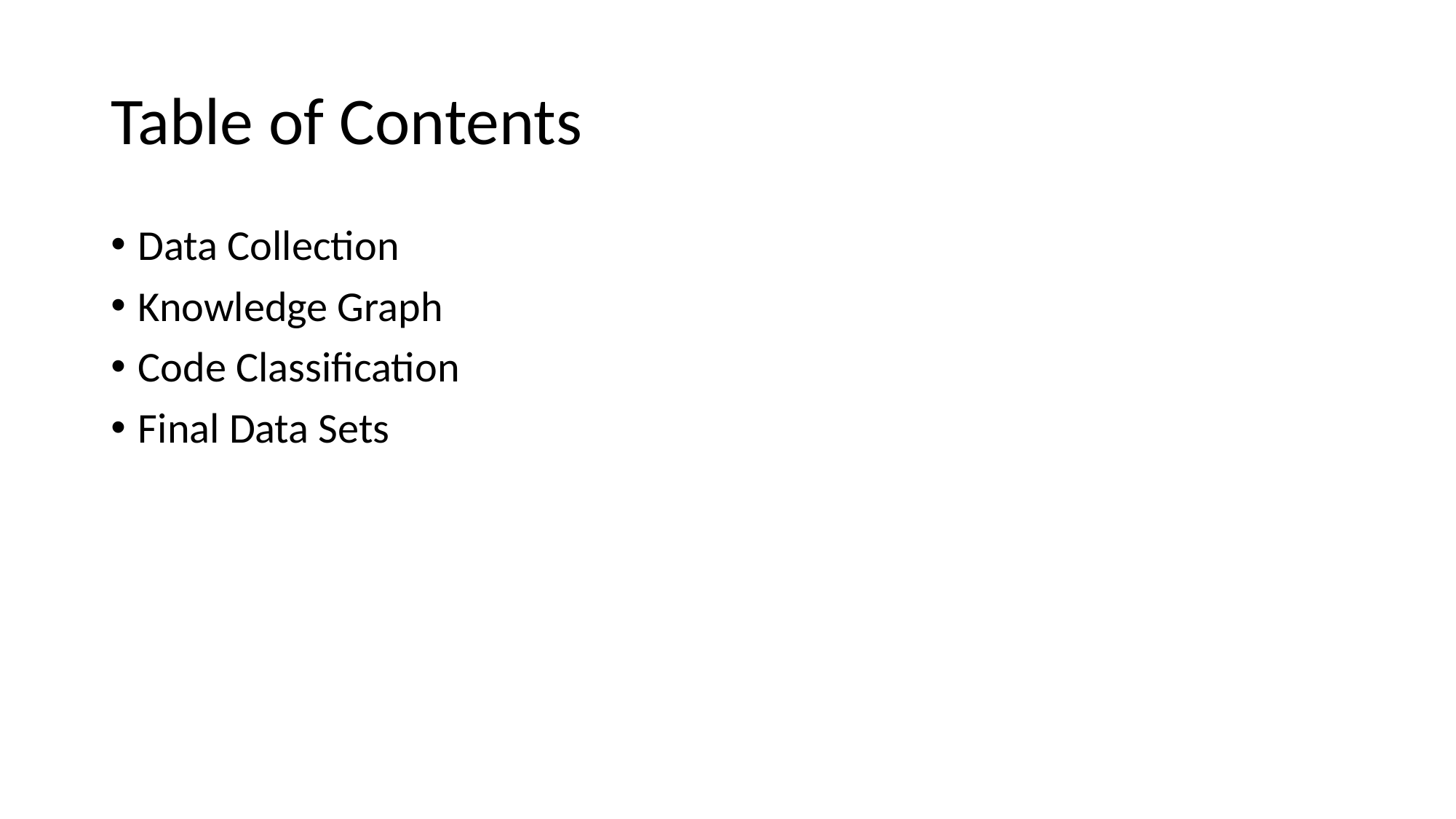

# Table of Contents
Data Collection
Knowledge Graph
Code Classification
Final Data Sets